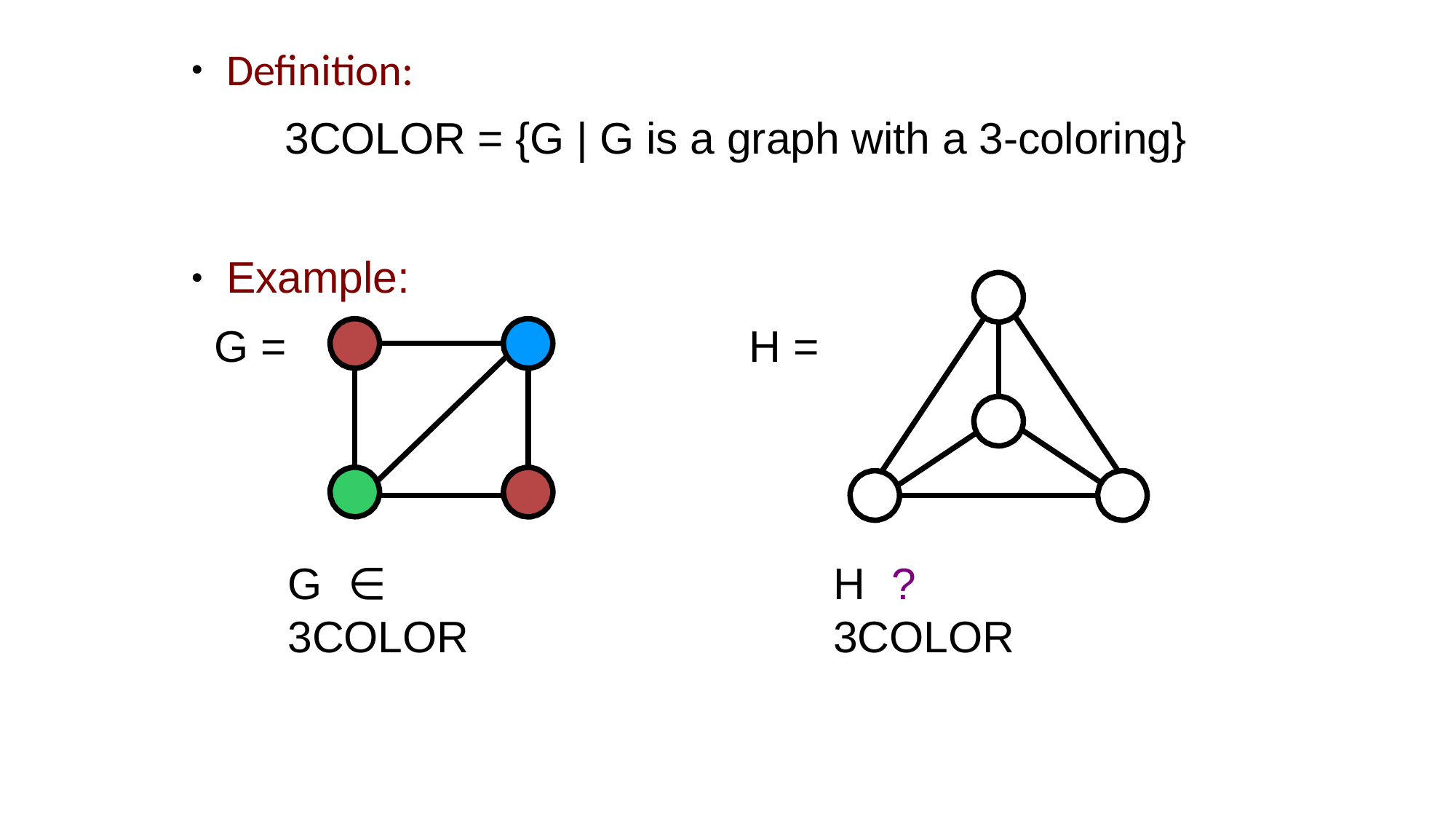

# Definition:
●
3COLOR = {G | G is a graph with a 3-coloring}
Example:
●

G =
H =
G	∈ 3COLOR
H	?	3COLOR